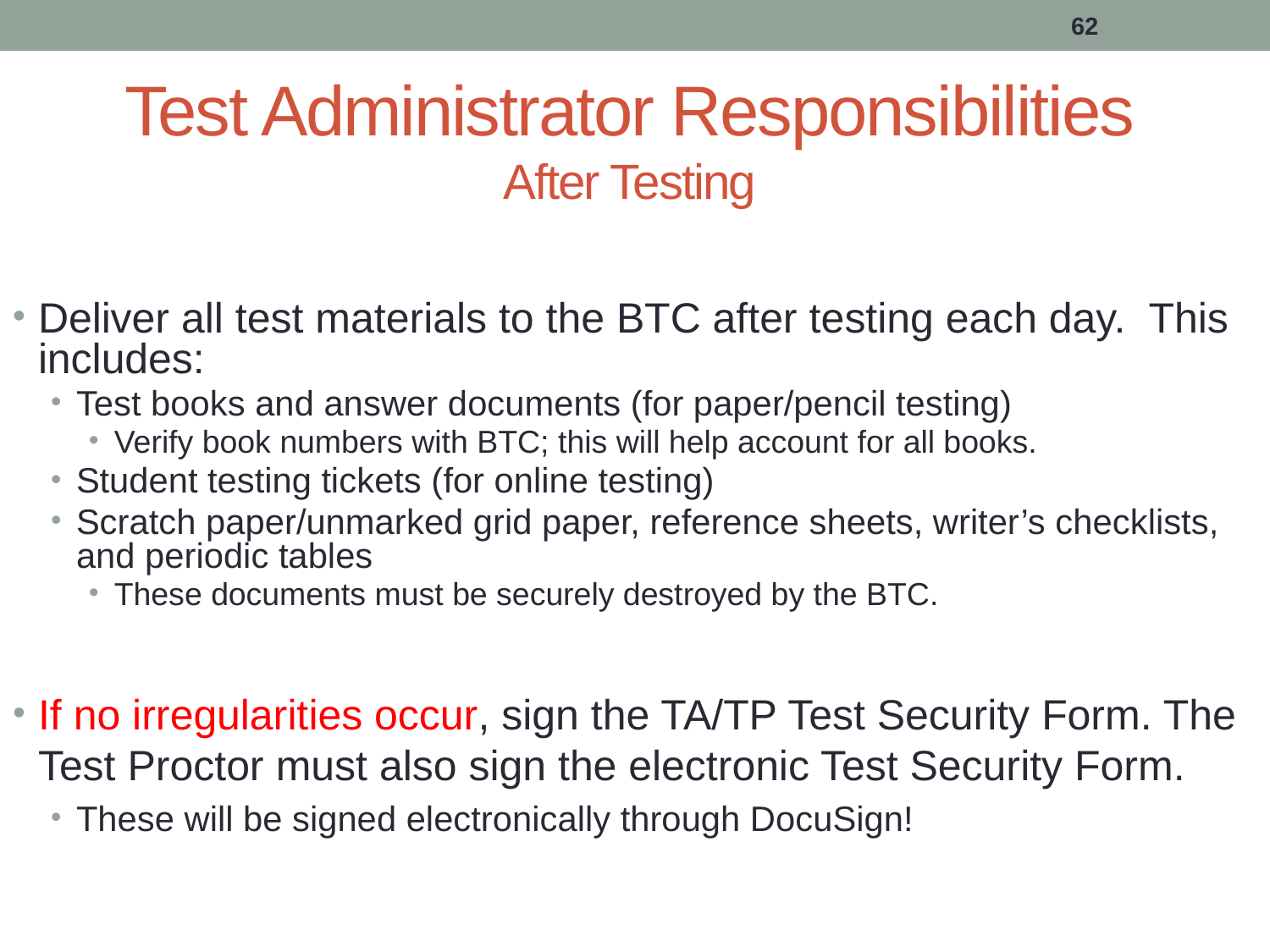

62
# Test Administrator Responsibilities After Testing

Deliver all test materials to the BTC after testing each day.  This includes:
Test books and answer documents (for paper/pencil testing)
Verify book numbers with BTC; this will help account for all books.
Student testing tickets (for online testing)
Scratch paper/unmarked grid paper, reference sheets, writer’s checklists, and periodic tables
These documents must be securely destroyed by the BTC.

If no irregularities occur, sign the TA/TP Test Security Form. The Test Proctor must also sign the electronic Test Security Form.
These will be signed electronically through DocuSign!